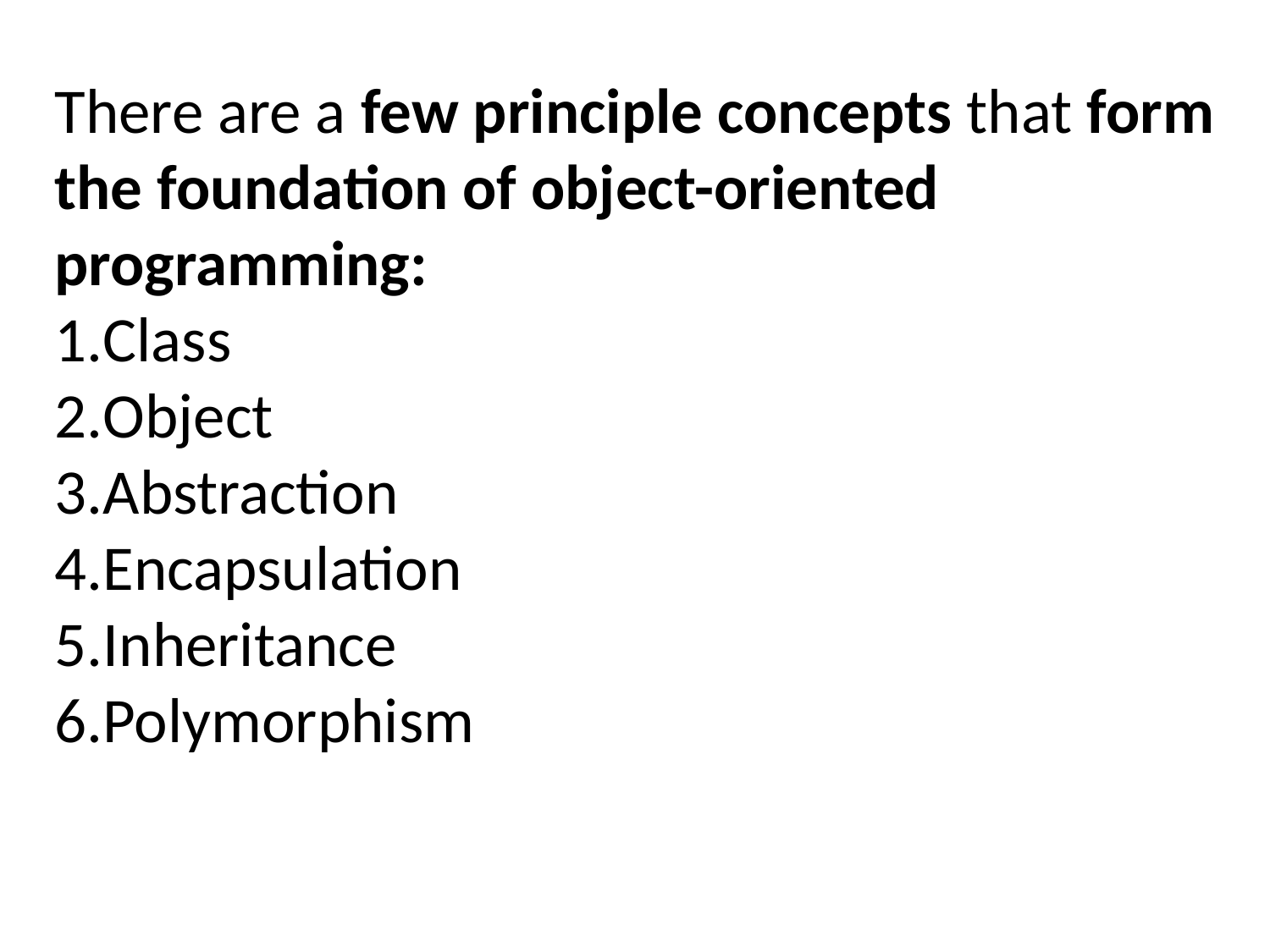

There are a few principle concepts that form the foundation of object-oriented programming:
Class
Object
Abstraction
Encapsulation
Inheritance
Polymorphism